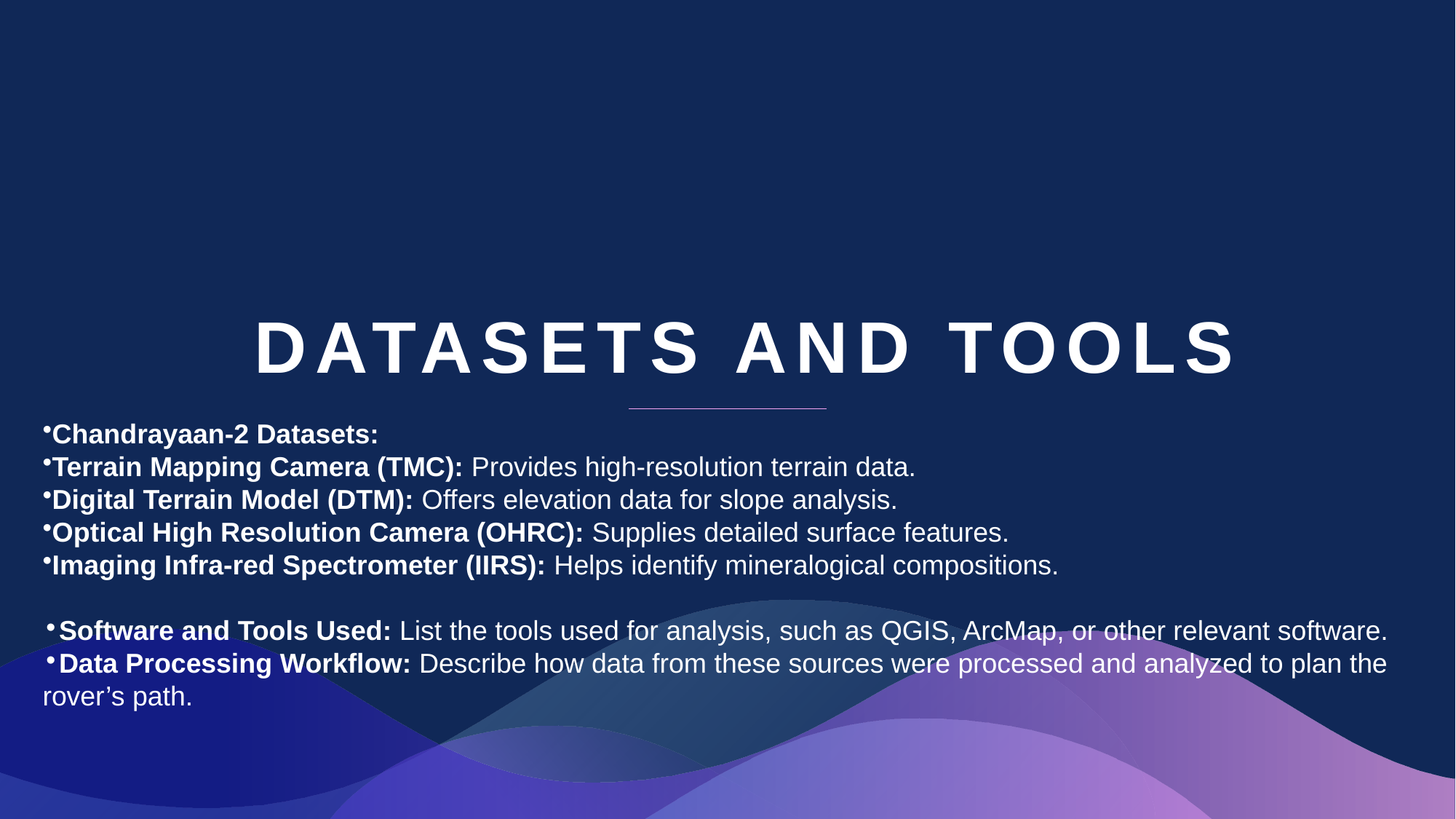

# Datasets and Tools
Chandrayaan-2 Datasets:
Terrain Mapping Camera (TMC): Provides high-resolution terrain data.
Digital Terrain Model (DTM): Offers elevation data for slope analysis.
Optical High Resolution Camera (OHRC): Supplies detailed surface features.
Imaging Infra-red Spectrometer (IIRS): Helps identify mineralogical compositions.

Software and Tools Used: List the tools used for analysis, such as QGIS, ArcMap, or other relevant software.
Data Processing Workflow: Describe how data from these sources were processed and analyzed to plan the rover’s path.